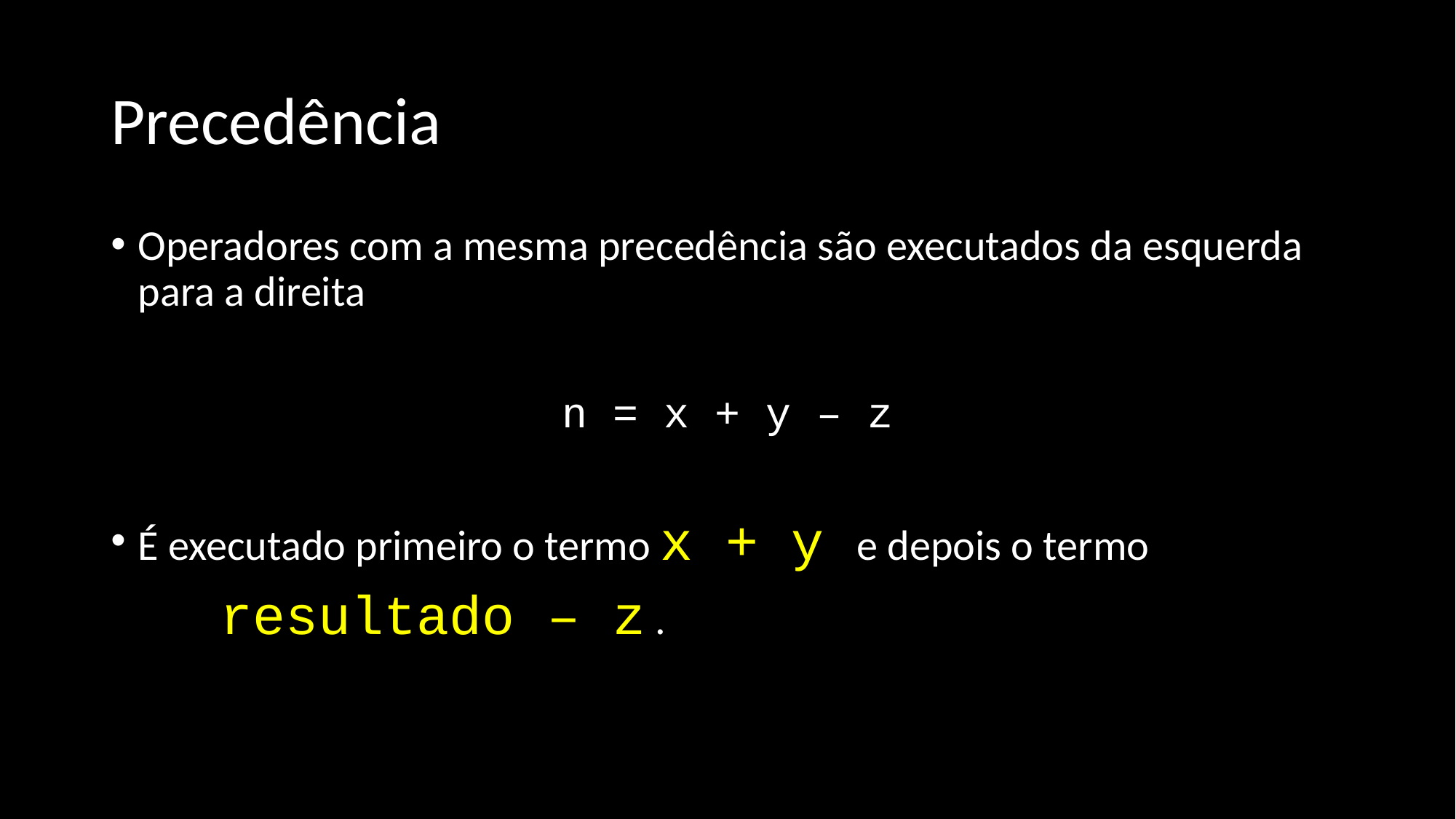

# Precedência
Operadores com a mesma precedência são executados da esquerda para a direita

n = x + y – z

É executado primeiro o termo x + y e depois o termo
	resultado – z .